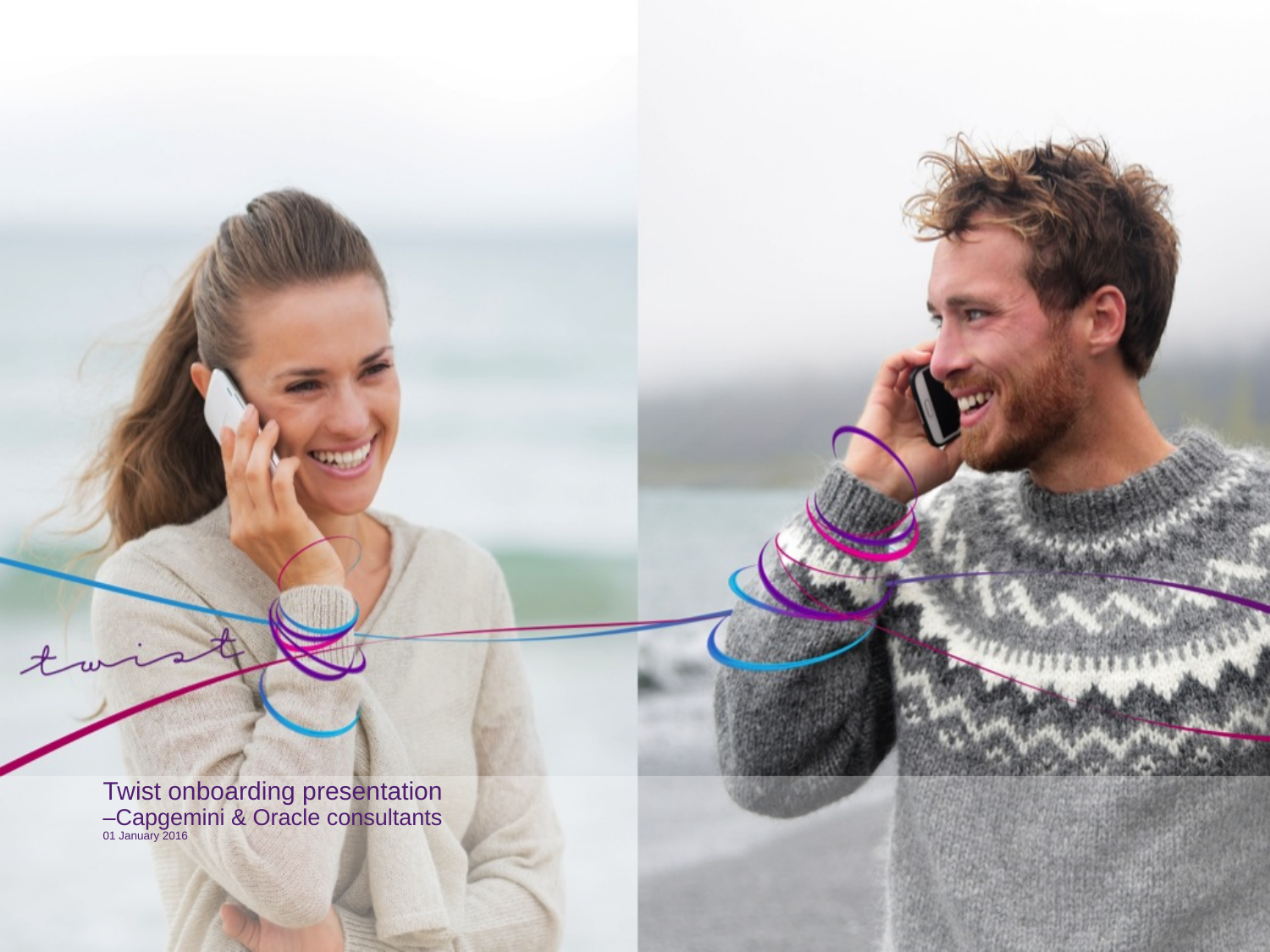

# Twist onboarding presentation –Capgemini & Oracle consultants 01 January 2016